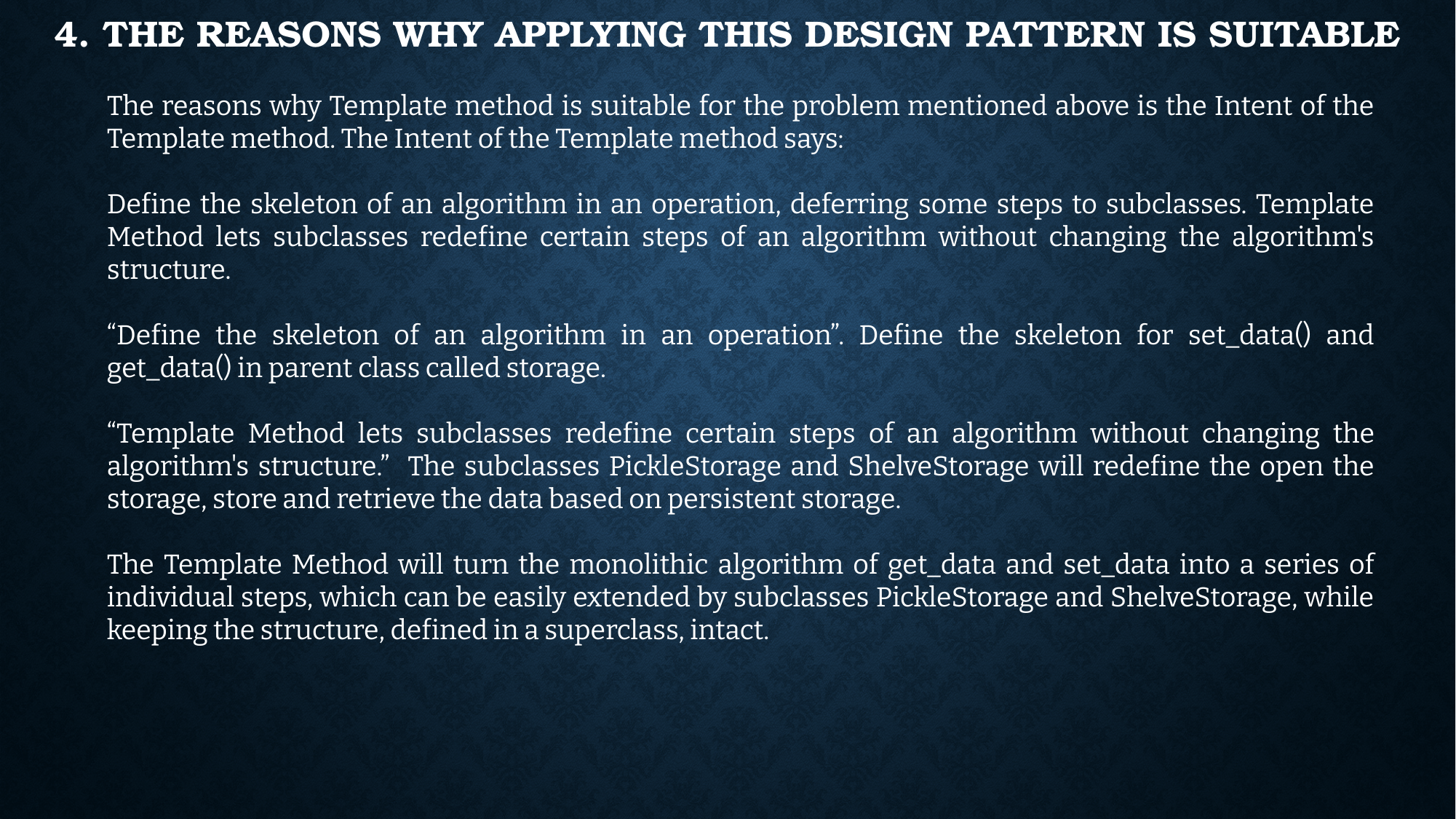

# 4. The reasons why applying this design pattern is suitable
The reasons why Template method is suitable for the problem mentioned above is the Intent of the Template method. The Intent of the Template method says:

Define the skeleton of an algorithm in an operation, deferring some steps to subclasses. Template Method lets subclasses redefine certain steps of an algorithm without changing the algorithm's structure.

“Define the skeleton of an algorithm in an operation”. Define the skeleton for set_data() and get_data() in parent class called storage.

“Template Method lets subclasses redefine certain steps of an algorithm without changing the algorithm's structure.”  The subclasses PickleStorage and ShelveStorage will redefine the open the storage, store and retrieve the data based on persistent storage.

The Template Method will turn the monolithic algorithm of get_data and set_data into a series of individual steps, which can be easily extended by subclasses PickleStorage and ShelveStorage, while keeping the structure, defined in a superclass, intact.